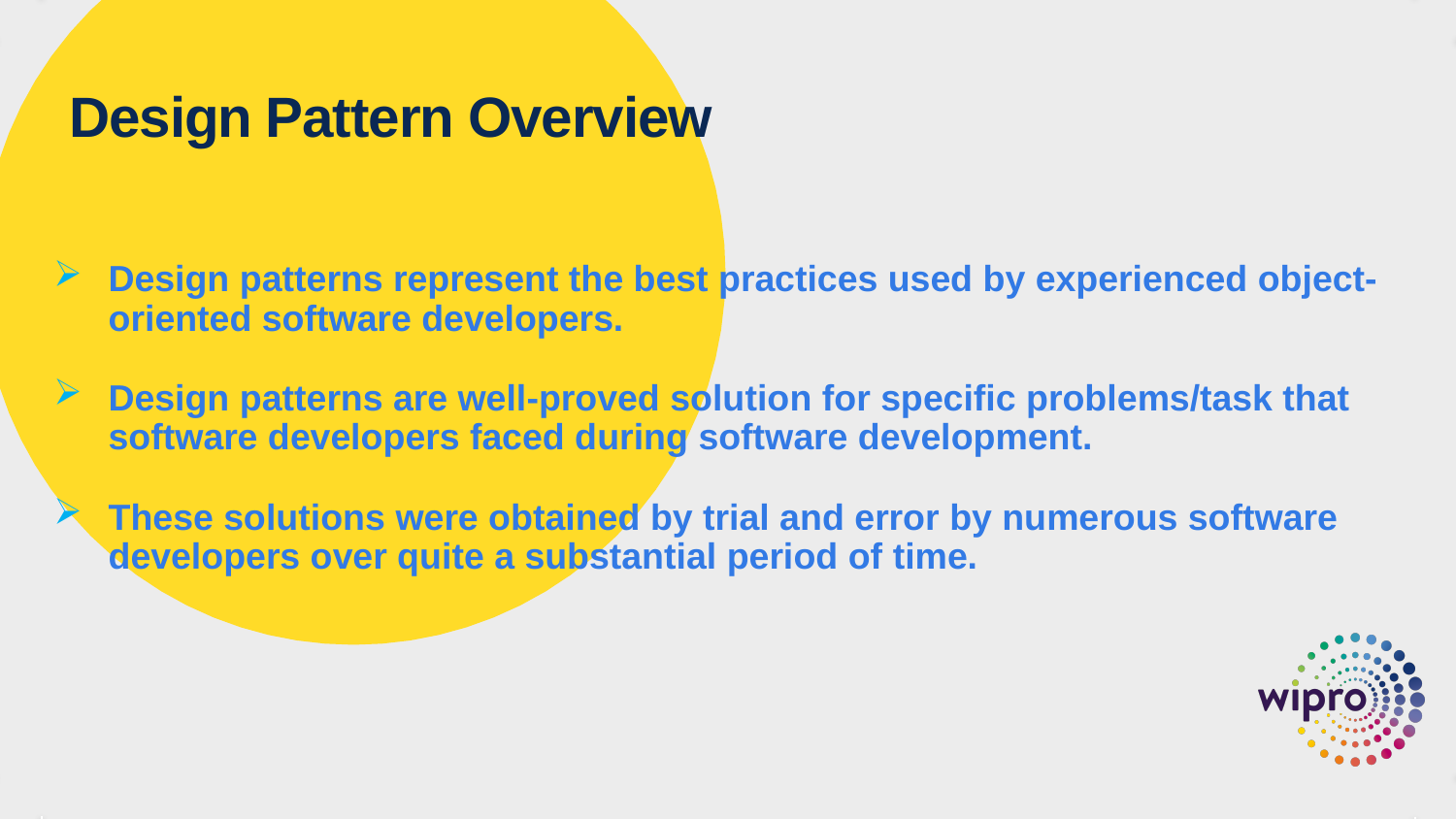

# Design Pattern Overview
Design patterns represent the best practices used by experienced object-oriented software developers.
Design patterns are well-proved solution for specific problems/task that software developers faced during software development.
These solutions were obtained by trial and error by numerous software developers over quite a substantial period of time.